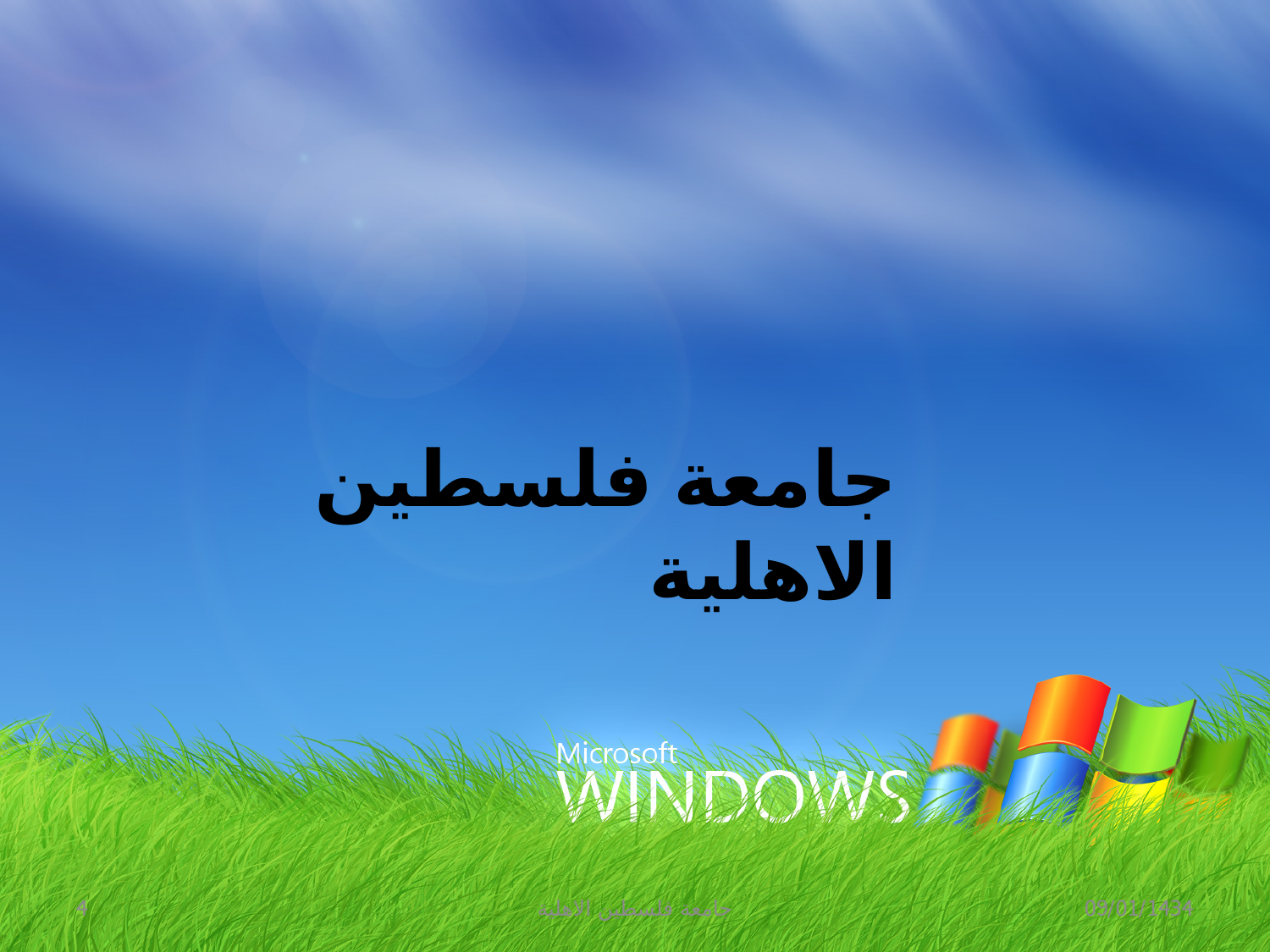

جامعة فلسطين الاهلية
4
جامعة فلسطين الاهلية
09/01/1434